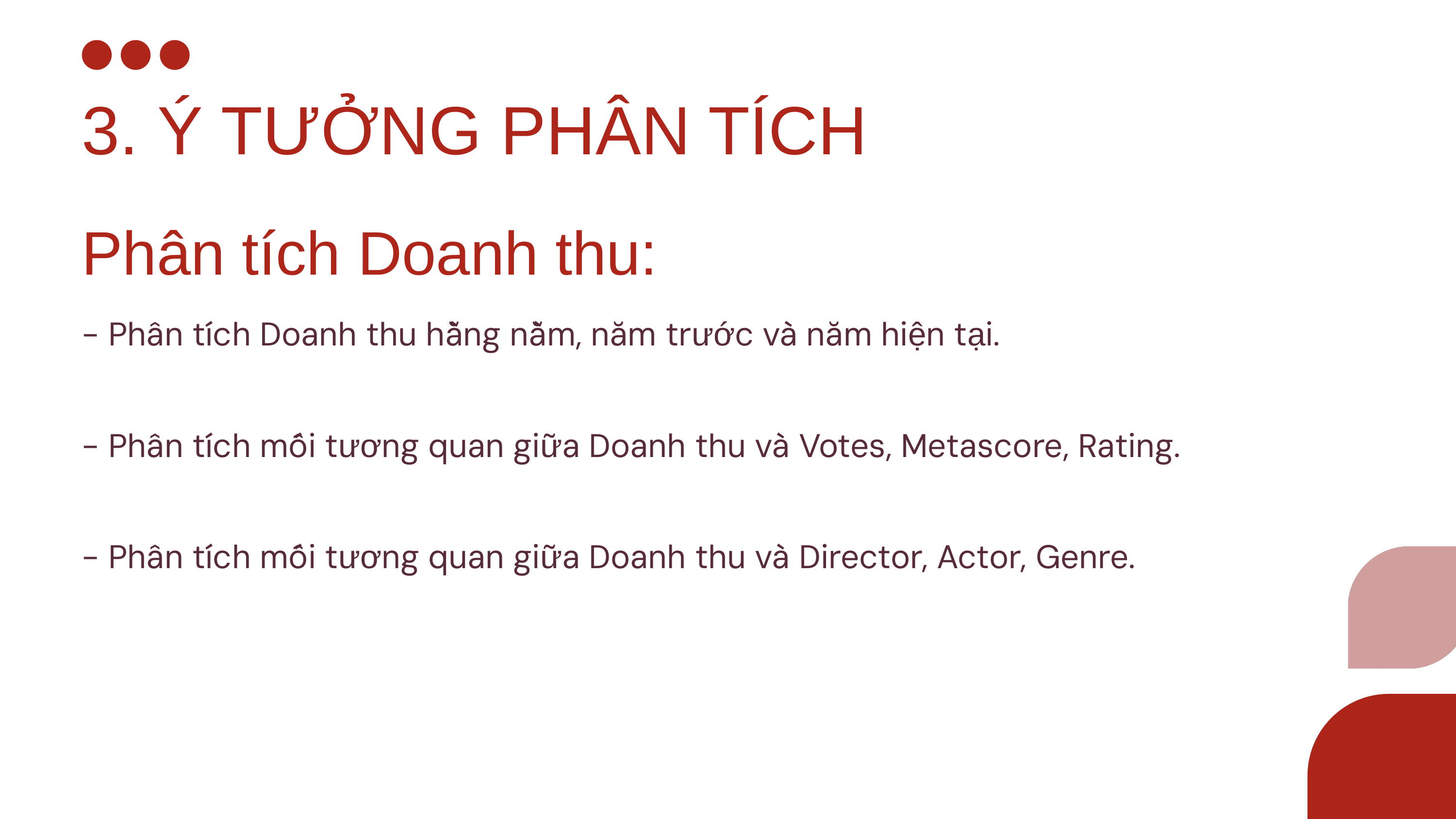

3. Ý TƯỞNG PHÂN TÍCH
Phân tích Doanh thu:
- Phân tích Doanh thu hằng nằm, năm trước và năm hiện tại.

- Phân tích mối tương quan giữa Doanh thu và Votes, Metascore, Rating.

- Phân tích mối tương quan giữa Doanh thu và Director, Actor, Genre.